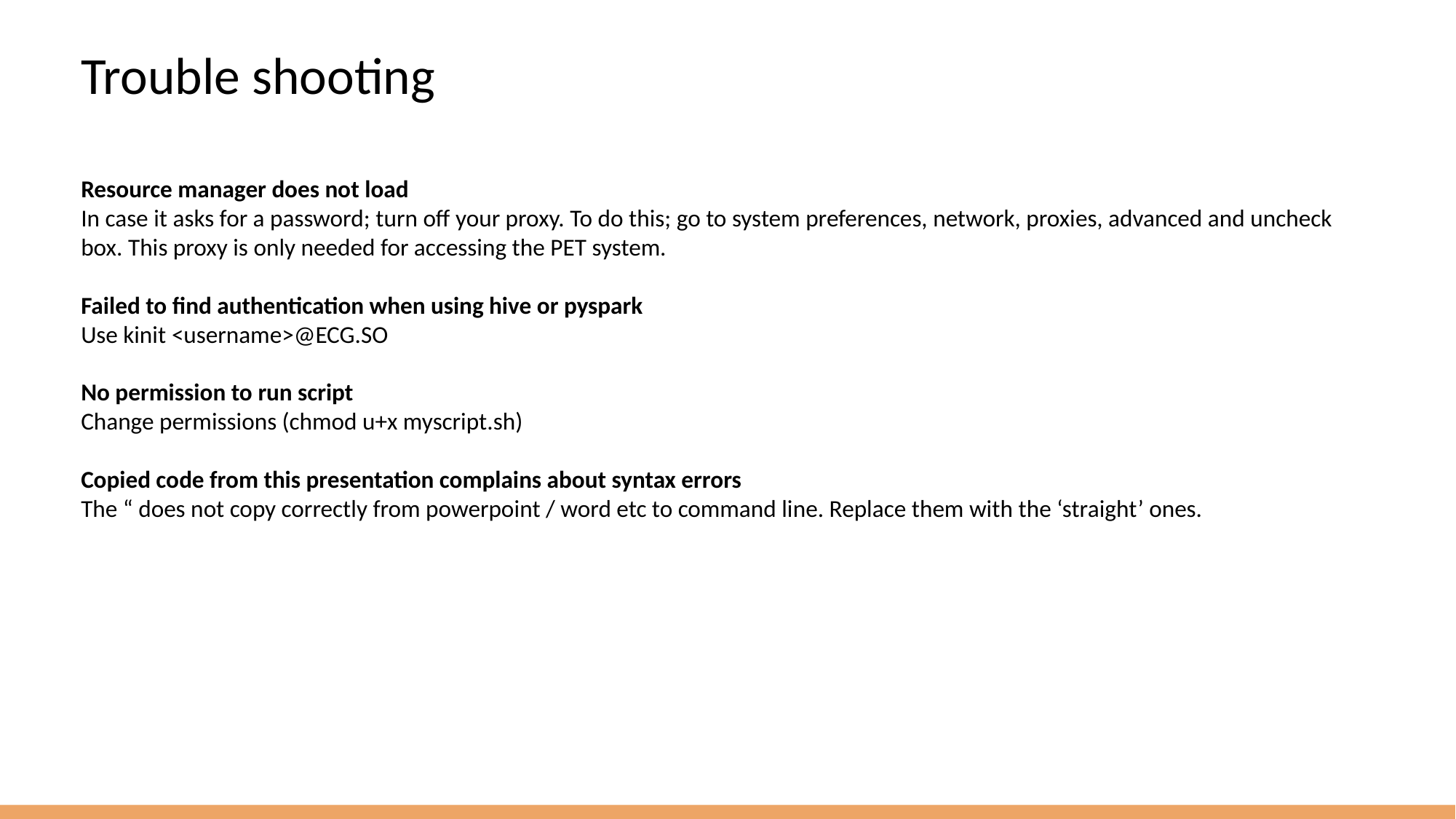

# Trouble shooting

Resource manager does not load
In case it asks for a password; turn off your proxy. To do this; go to system preferences, network, proxies, advanced and uncheck box. This proxy is only needed for accessing the PET system.

Failed to find authentication when using hive or pyspark
Use kinit <username>@ECG.SO

No permission to run script
Change permissions (chmod u+x myscript.sh)

Copied code from this presentation complains about syntax errors
The “ does not copy correctly from powerpoint / word etc to command line. Replace them with the ‘straight’ ones.